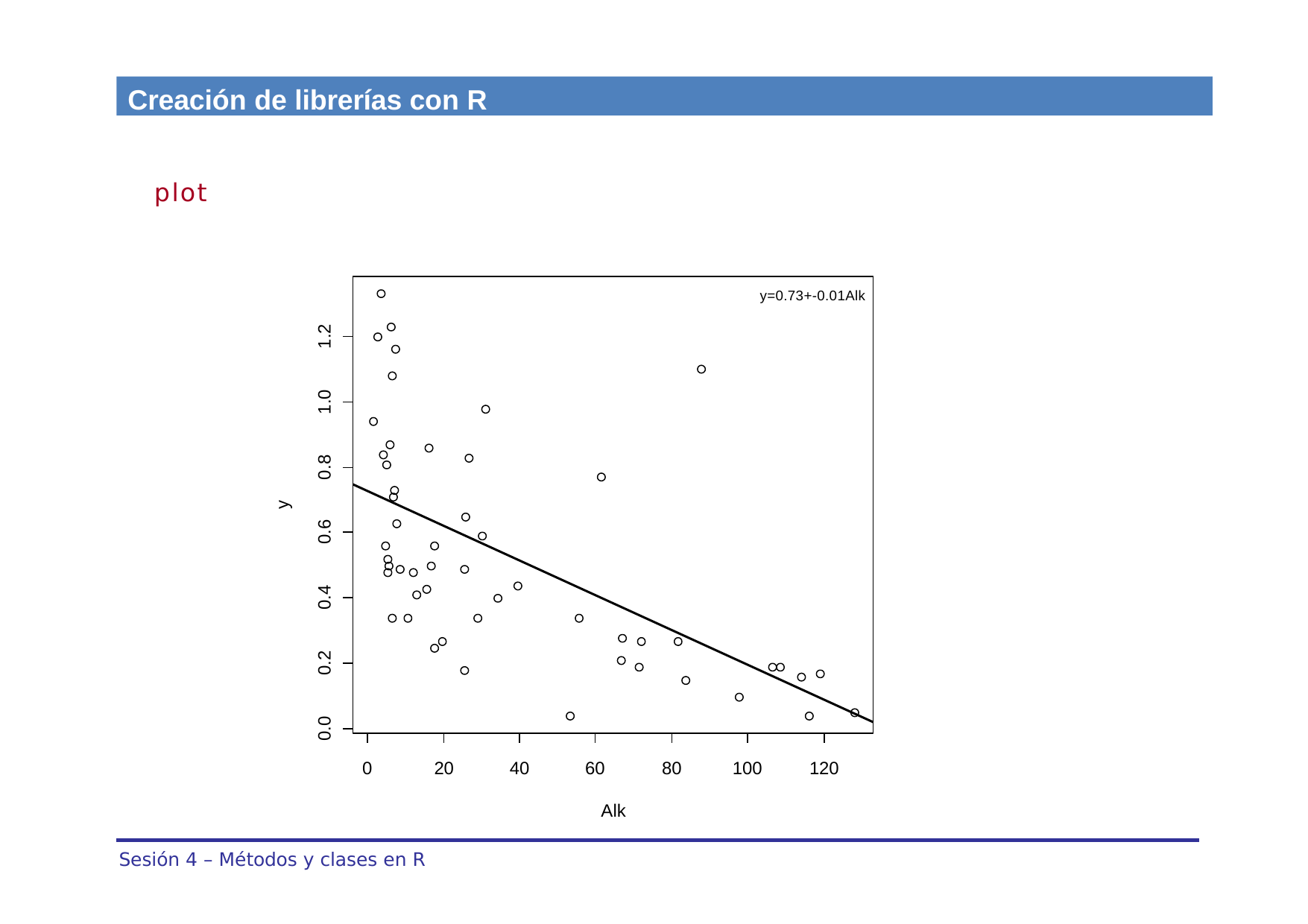

Creación de librerías con R
plot

y=0.73+-0.01Alk

1.2

1.0

0.8

y

0.6

0.4

0.2

0.0

0
20
40
60
80
100
120
Alk

Sesión 4 – Métodos y clases en R